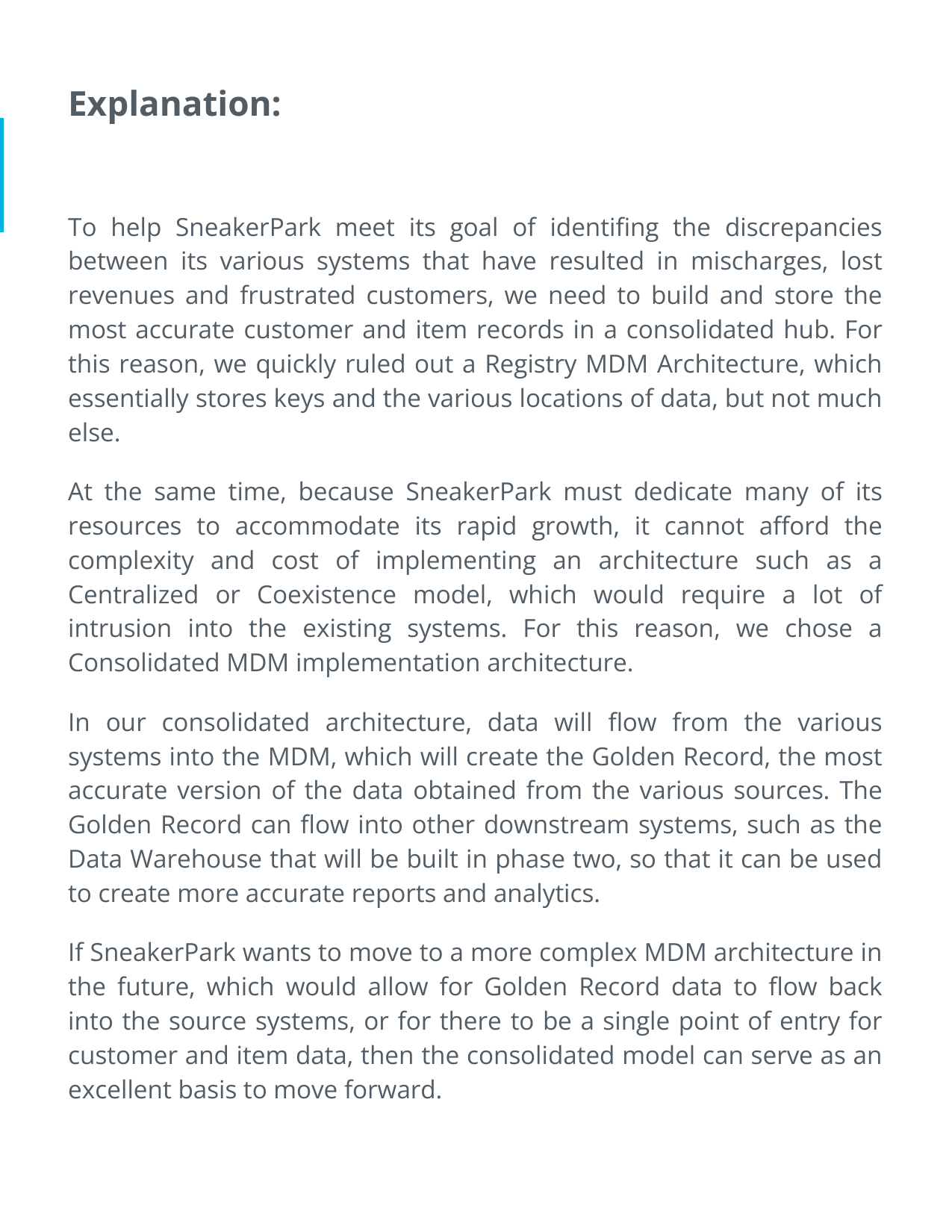

Explanation:

To help SneakerPark meet its goal of identifing the discrepancies between its various systems that have resulted in mischarges, lost revenues and frustrated customers, we need to build and store the most accurate customer and item records in a consolidated hub. For this reason, we quickly ruled out a Registry MDM Architecture, which essentially stores keys and the various locations of data, but not much else.
At the same time, because SneakerPark must dedicate many of its resources to accommodate its rapid growth, it cannot afford the complexity and cost of implementing an architecture such as a Centralized or Coexistence model, which would require a lot of intrusion into the existing systems. For this reason, we chose a Consolidated MDM implementation architecture.
In our consolidated architecture, data will flow from the various systems into the MDM, which will create the Golden Record, the most accurate version of the data obtained from the various sources. The Golden Record can flow into other downstream systems, such as the Data Warehouse that will be built in phase two, so that it can be used to create more accurate reports and analytics.
If SneakerPark wants to move to a more complex MDM architecture in the future, which would allow for Golden Record data to flow back into the source systems, or for there to be a single point of entry for customer and item data, then the consolidated model can serve as an excellent basis to move forward.